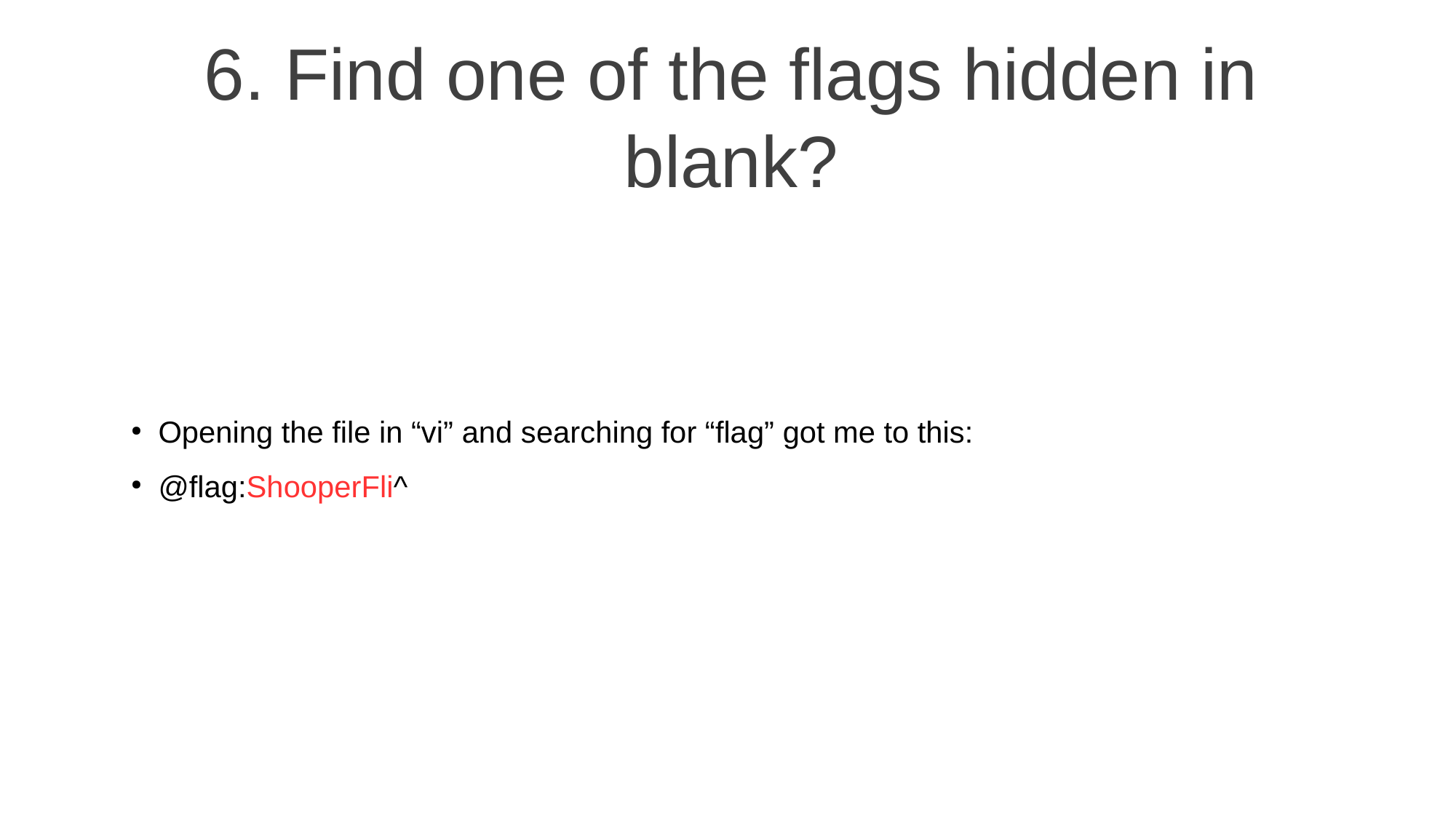

6. Find one of the flags hidden in blank?
Opening the file in “vi” and searching for “flag” got me to this:
@flag:ShooperFli^